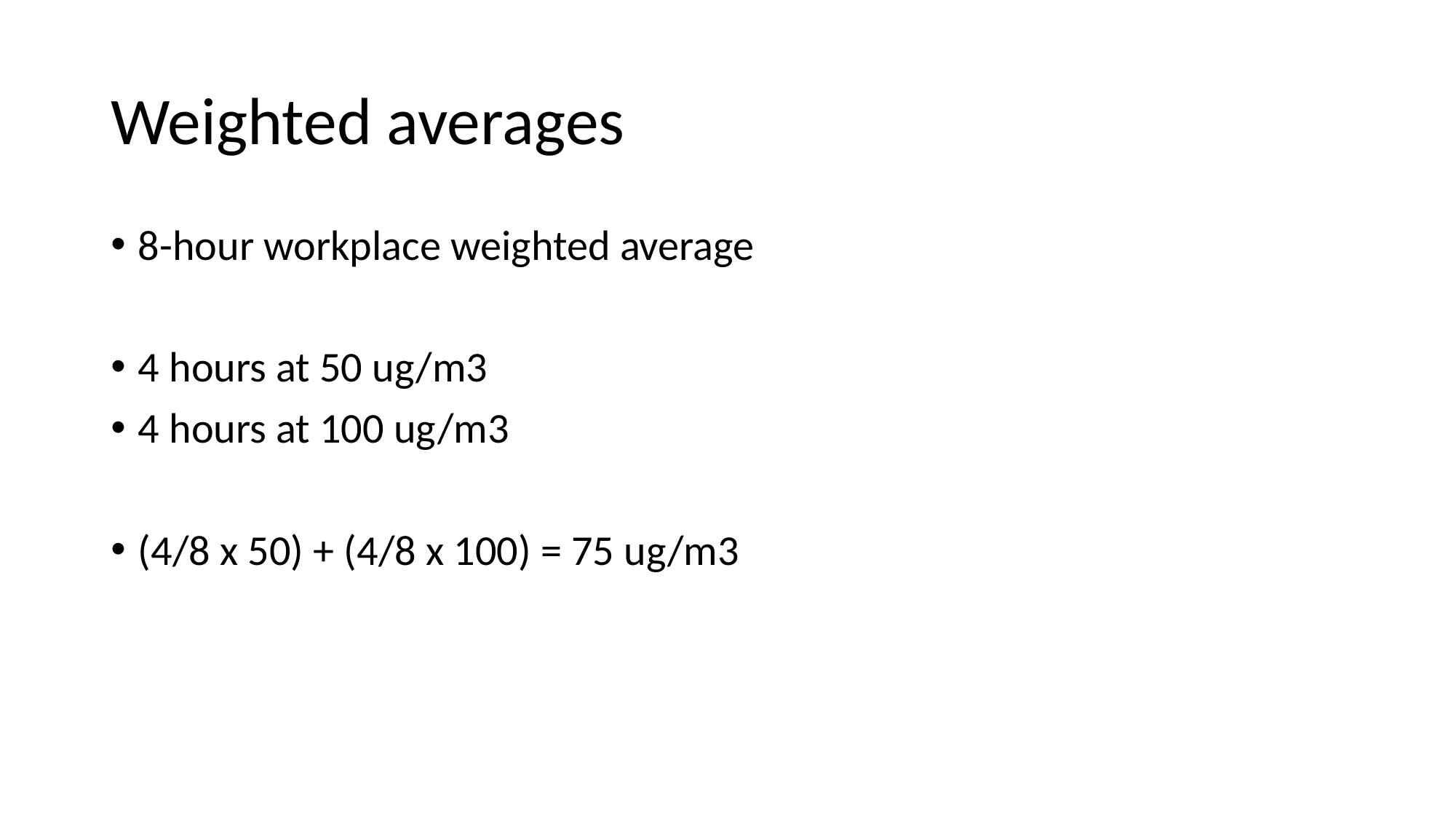

# Weighted averages
8-hour workplace weighted average

4 hours at 50 ug/m3
4 hours at 100 ug/m3

(4/8 x 50) + (4/8 x 100) = 75 ug/m3